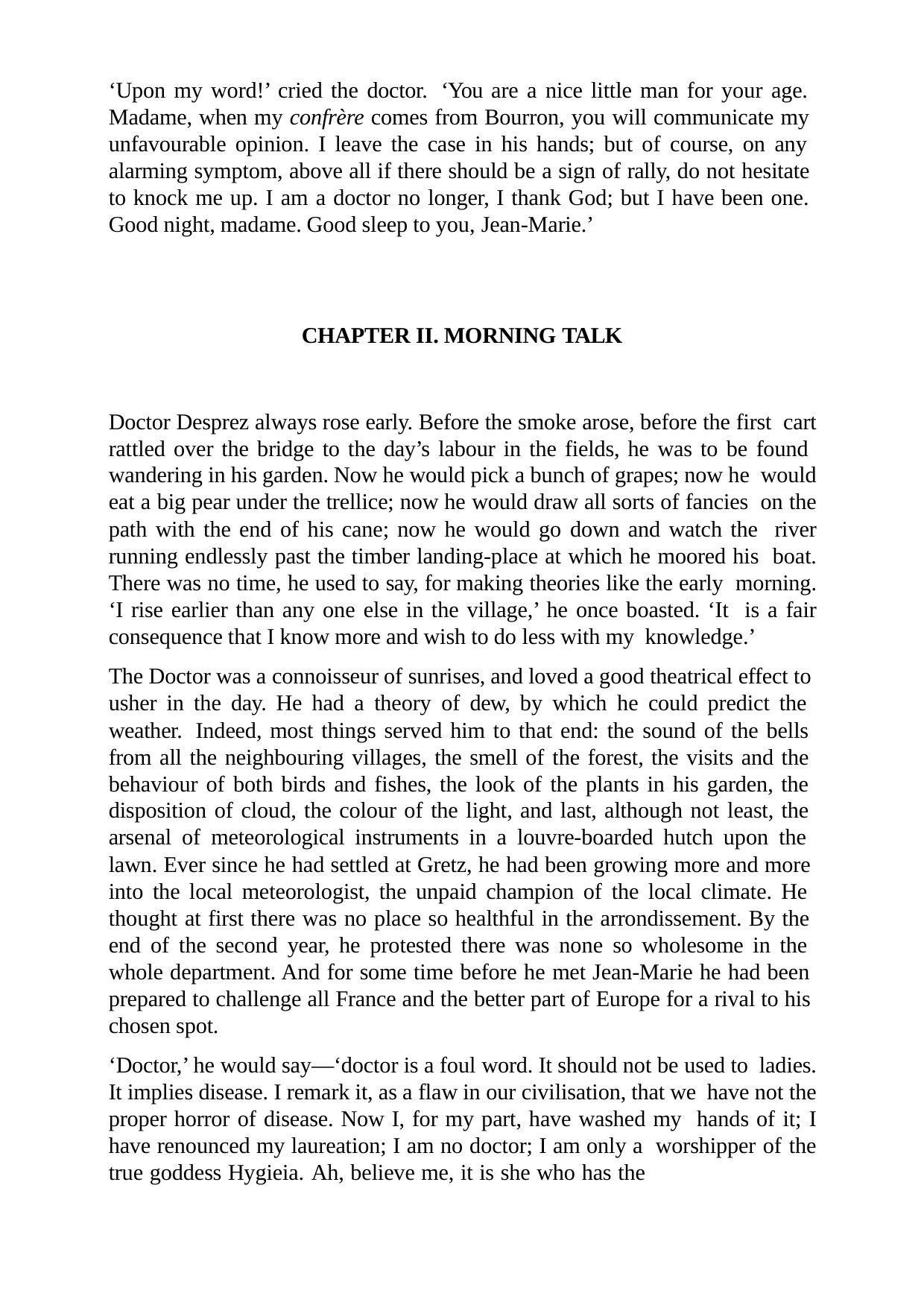

‘Upon my word!’ cried the doctor. ‘You are a nice little man for your age.  Madame, when my confrère comes from Bourron, you will communicate my  unfavourable opinion. I leave the case in his hands; but of course, on any  alarming symptom, above all if there should be a sign of rally, do not hesitate  to knock me up. I am a doctor no longer, I thank God; but I have been one.  Good night, madame. Good sleep to you, Jean-Marie.’
CHAPTER II. MORNING TALK

Doctor Desprez always rose early. Before the smoke arose, before the first  cart rattled over the bridge to the day’s labour in the fields, he was to be found  wandering in his garden. Now he would pick a bunch of grapes; now he  would eat a big pear under the trellice; now he would draw all sorts of fancies  on the path with the end of his cane; now he would go down and watch the  river running endlessly past the timber landing-place at which he moored his  boat. There was no time, he used to say, for making theories like the early  morning. ‘I rise earlier than any one else in the village,’ he once boasted. ‘It  is a fair consequence that I know more and wish to do less with my  knowledge.’
The Doctor was a connoisseur of sunrises, and loved a good theatrical effect to  usher in the day. He had a theory of dew, by which he could predict the  weather. Indeed, most things served him to that end: the sound of the bells  from all the neighbouring villages, the smell of the forest, the visits and the  behaviour of both birds and fishes, the look of the plants in his garden, the  disposition of cloud, the colour of the light, and last, although not least, the  arsenal of meteorological instruments in a louvre-boarded hutch upon the  lawn. Ever since he had settled at Gretz, he had been growing more and more  into the local meteorologist, the unpaid champion of the local climate. He  thought at first there was no place so healthful in the arrondissement. By the  end of the second year, he protested there was none so wholesome in the  whole department. And for some time before he met Jean-Marie he had been  prepared to challenge all France and the better part of Europe for a rival to his  chosen spot.
‘Doctor,’ he would say—‘doctor is a foul word. It should not be used to  ladies. It implies disease. I remark it, as a flaw in our civilisation, that we  have not the proper horror of disease. Now I, for my part, have washed my  hands of it; I have renounced my laureation; I am no doctor; I am only a  worshipper of the true goddess Hygieia. Ah, believe me, it is she who has the